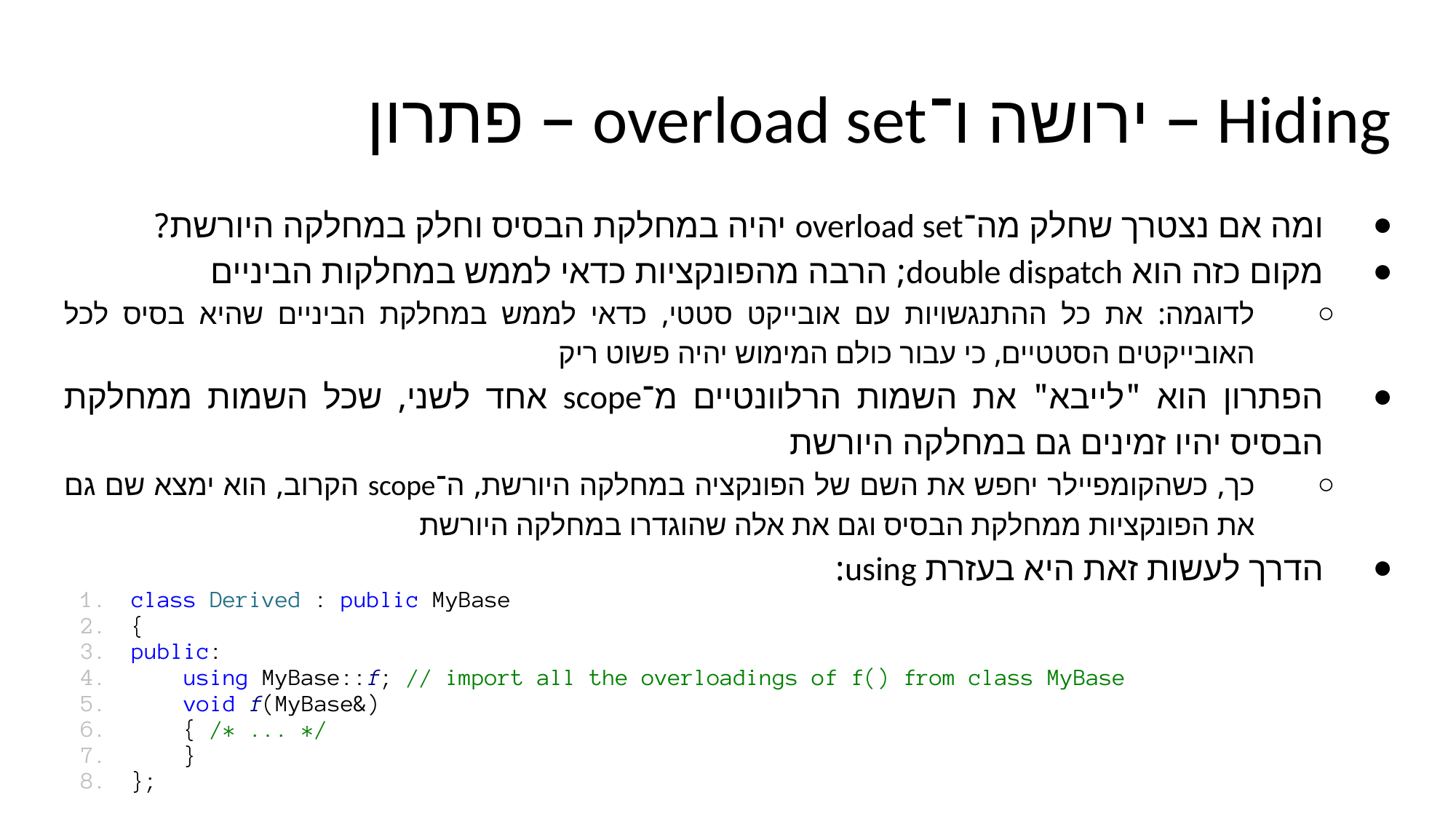

# Hiding – ירושה ו־overload set – פתרון
ומה אם נצטרך שחלק מה־overload set יהיה במחלקת הבסיס וחלק במחלקה היורשת?
מקום כזה הוא double dispatch; הרבה מהפונקציות כדאי לממש במחלקות הביניים
לדוגמה: את כל ההתנגשויות עם אובייקט סטטי, כדאי לממש במחלקת הביניים שהיא בסיס לכל האובייקטים הסטטיים, כי עבור כולם המימוש יהיה פשוט ריק
הפתרון הוא "לייבא" את השמות הרלוונטיים מ־scope אחד לשני, שכל השמות ממחלקת הבסיס יהיו זמינים גם במחלקה היורשת
כך, כשהקומפיילר יחפש את השם של הפונקציה במחלקה היורשת, ה־scope הקרוב, הוא ימצא שם גם את הפונקציות ממחלקת הבסיס וגם את אלה שהוגדרו במחלקה היורשת
הדרך לעשות זאת היא בעזרת using:
class Derived : public MyBase
{
public:
    using MyBase::f; // import all the overloadings of f() from class MyBase
    void f(MyBase&)
    { /* ... */
    }
};